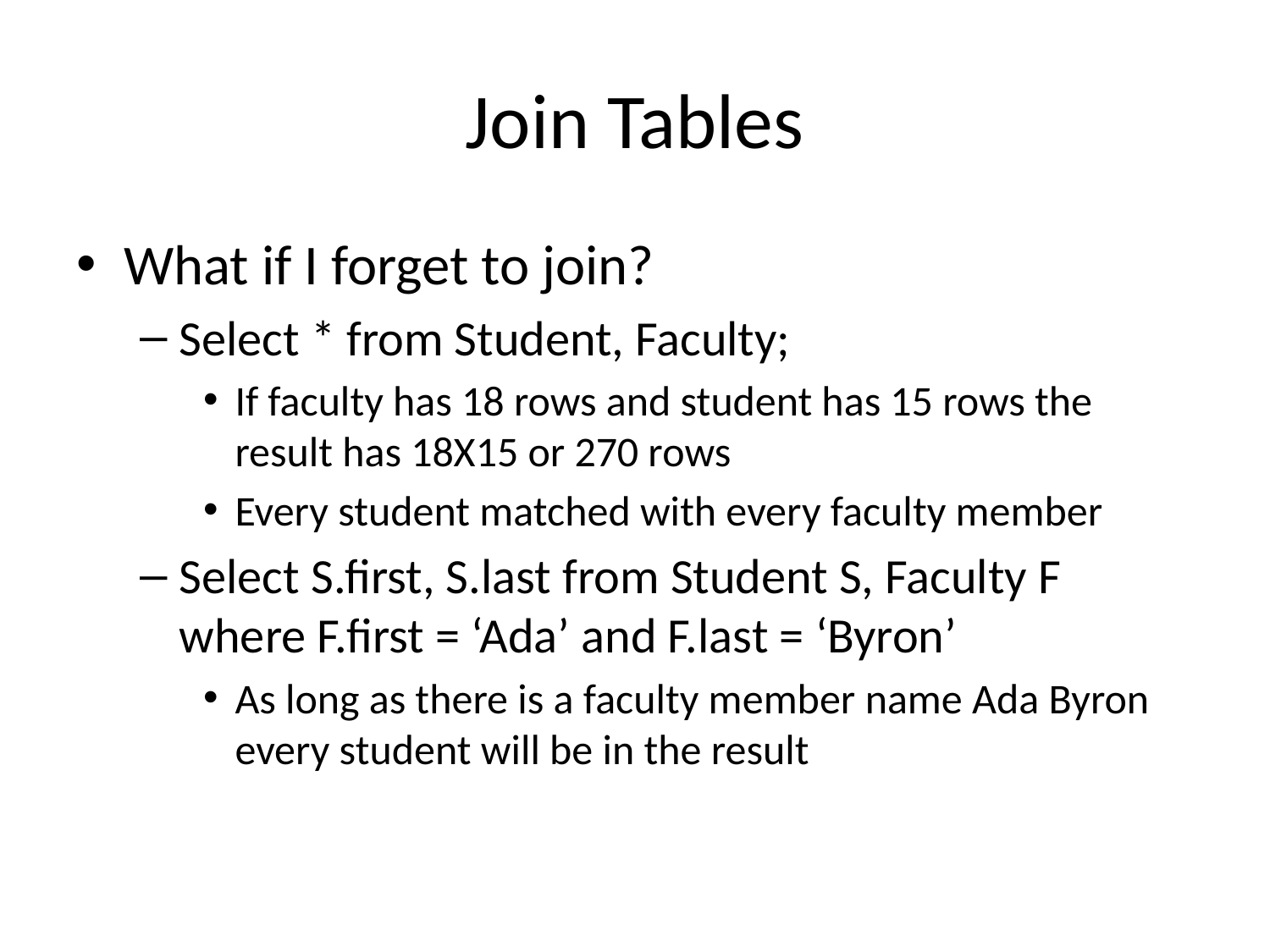

# Join Tables
What if I forget to join?
Select * from Student, Faculty;
If faculty has 18 rows and student has 15 rows the result has 18X15 or 270 rows
Every student matched with every faculty member
Select S.first, S.last from Student S, Faculty F where F.first = ‘Ada’ and F.last = ‘Byron’
As long as there is a faculty member name Ada Byron every student will be in the result